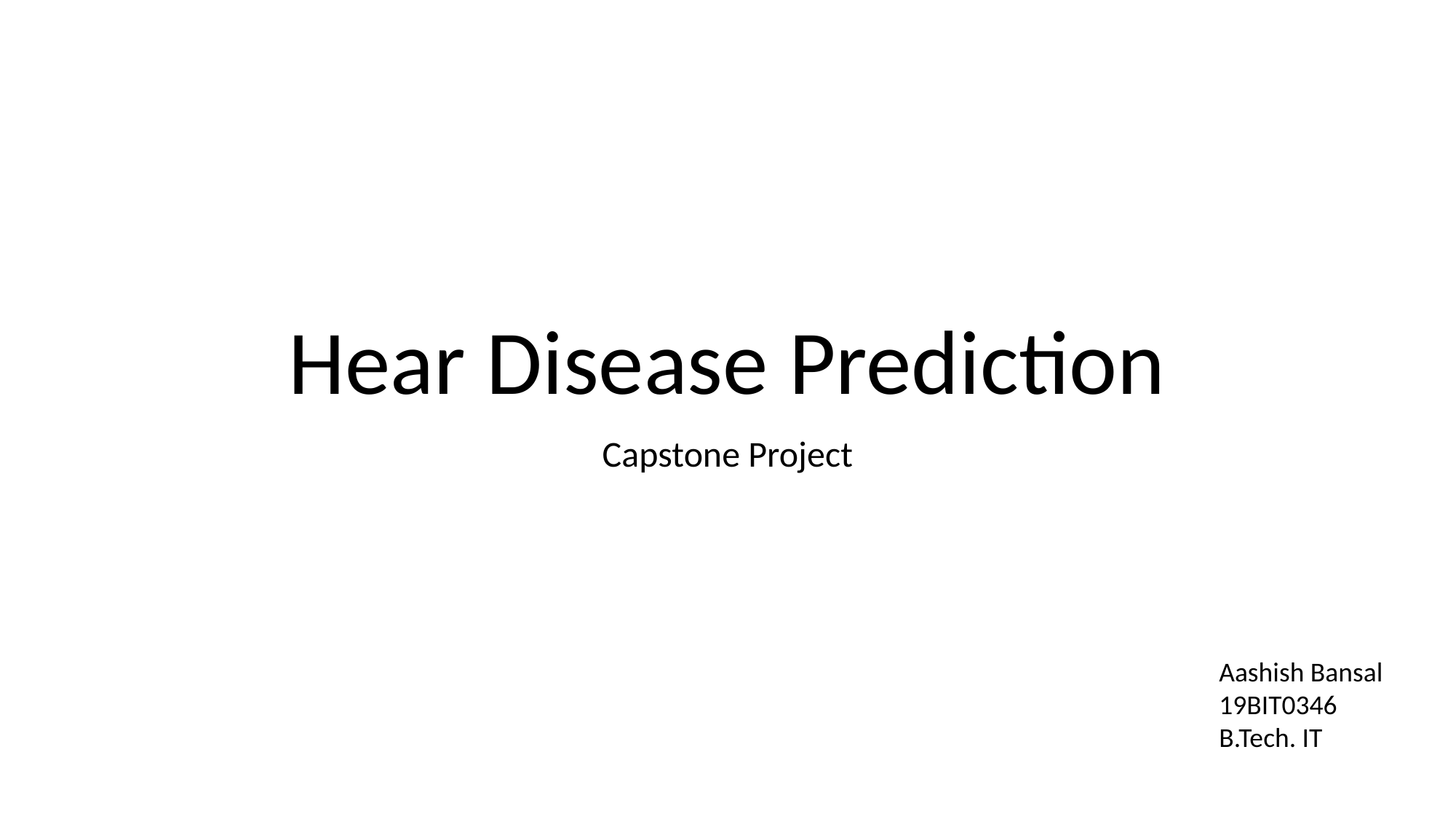

# Hear Disease Prediction
Capstone Project

Aashish Bansal
19BIT0346
B.Tech. IT